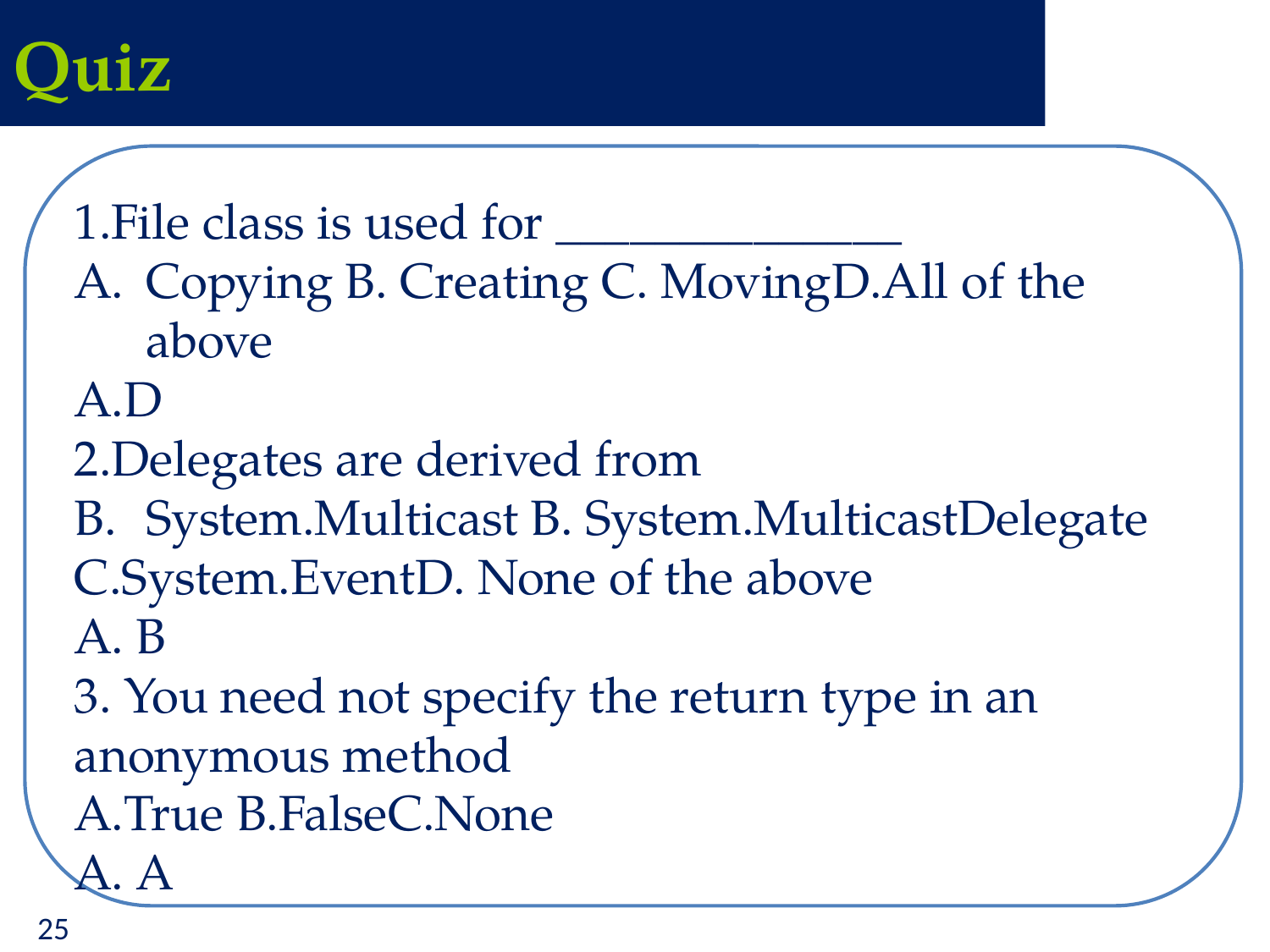

# Quiz
1.File class is used for ______________
Copying B. Creating C. MovingD.All of the above
A.D
2.Delegates are derived from
System.Multicast B. System.MulticastDelegate
C.System.EventD. None of the above
A. B
3. You need not specify the return type in an anonymous method
A.True B.FalseC.None
A. A

25